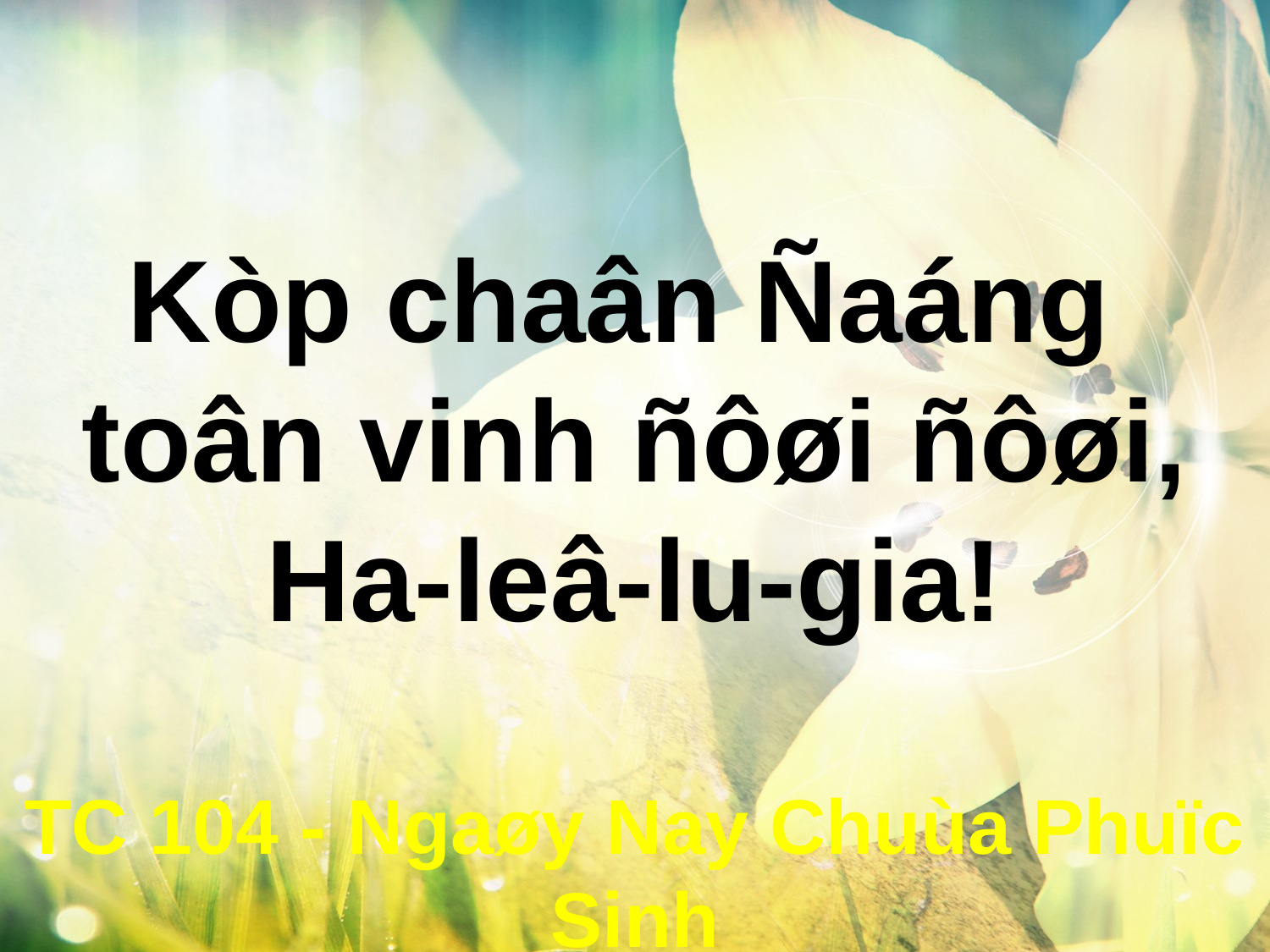

Kòp chaân Ñaáng
toân vinh ñôøi ñôøi,
Ha-leâ-lu-gia!
TC 104 - Ngaøy Nay Chuùa Phuïc Sinh